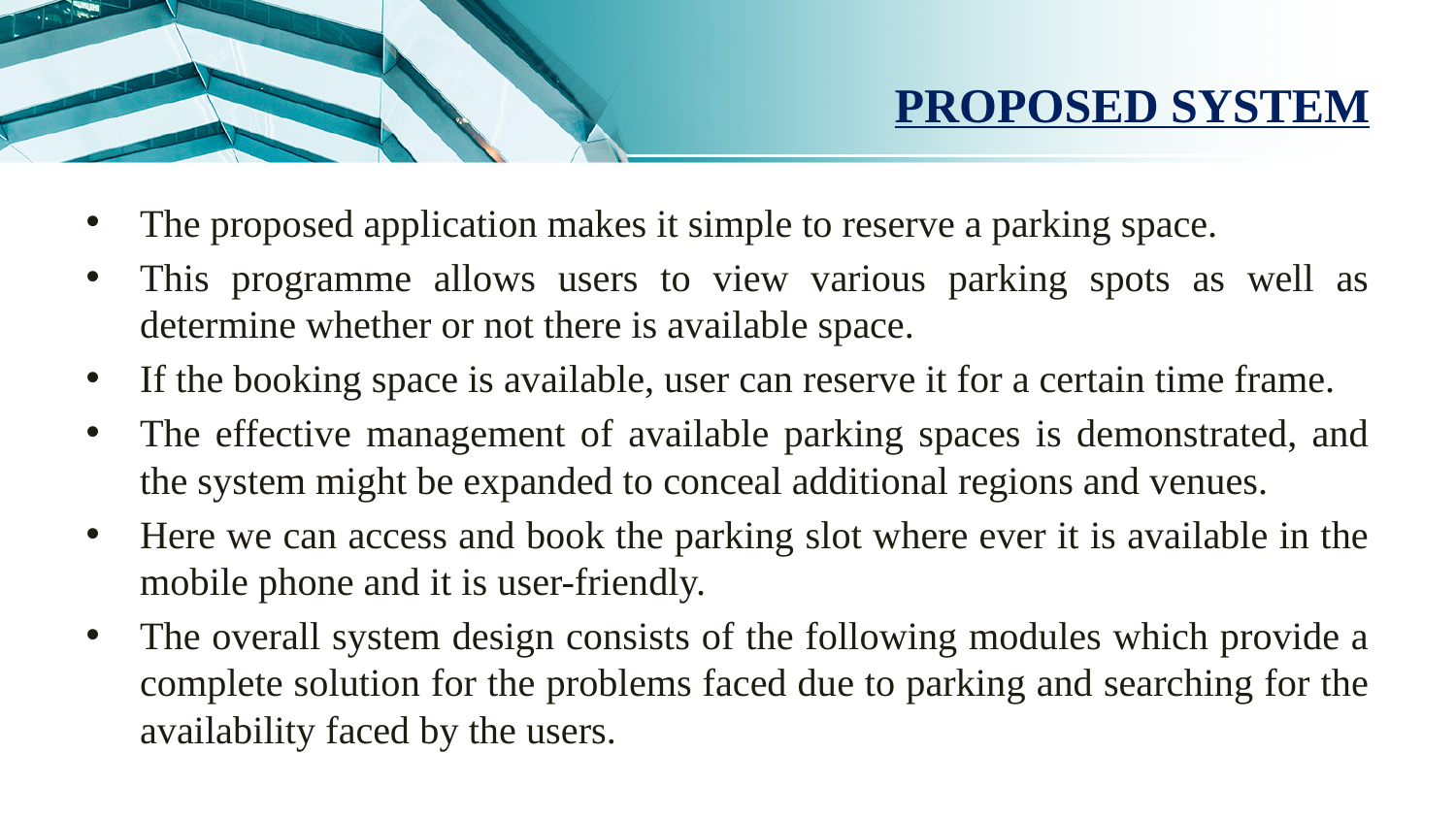

# PROPOSED SYSTEM
The proposed application makes it simple to reserve a parking space.
This programme allows users to view various parking spots as well as determine whether or not there is available space.
If the booking space is available, user can reserve it for a certain time frame.
The effective management of available parking spaces is demonstrated, and the system might be expanded to conceal additional regions and venues.
Here we can access and book the parking slot where ever it is available in the mobile phone and it is user-friendly.
The overall system design consists of the following modules which provide a complete solution for the problems faced due to parking and searching for the availability faced by the users.